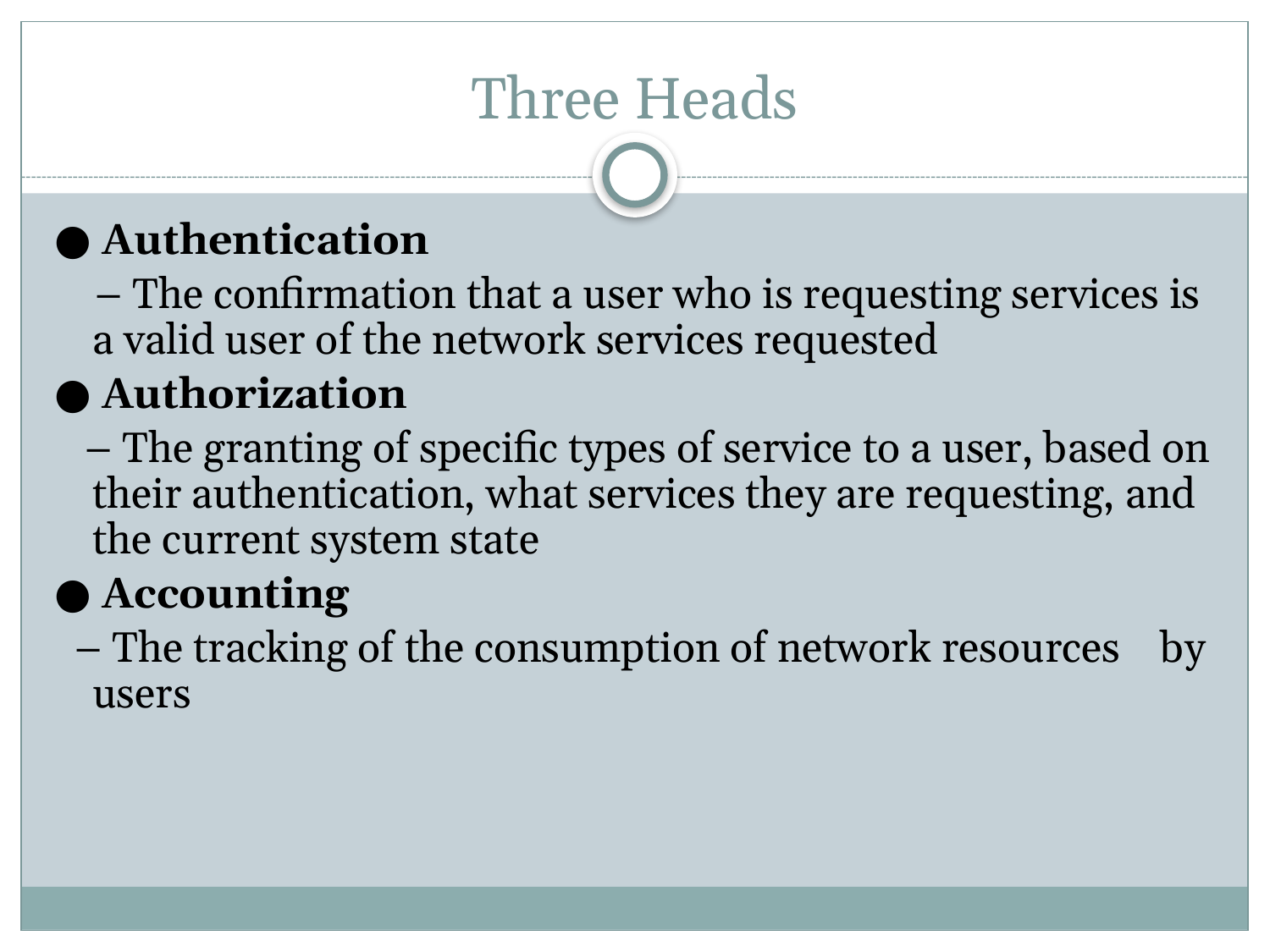

# Three Heads
● Authentication
    – The confirmation that a user who is requesting services is a valid user of the network services requested
● Authorization
   – The granting of specific types of service to a user, based on their authentication, what services they are requesting, and the current system state
● Accounting
  – The tracking of the consumption of network resources    by users